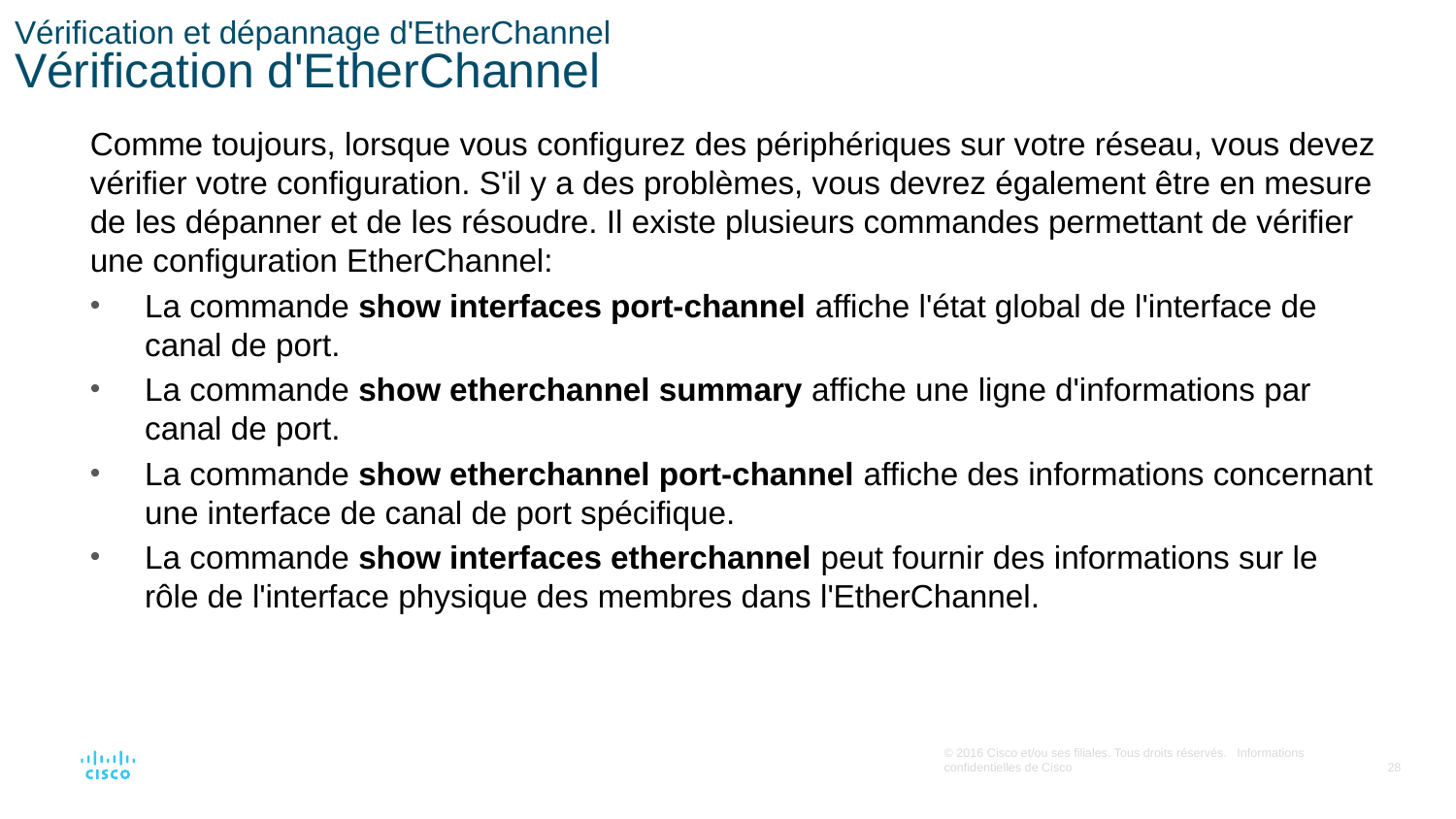

# Vérification et dépannage d'EtherChannel Vérification d'EtherChannel
Comme toujours, lorsque vous configurez des périphériques sur votre réseau, vous devez vérifier votre configuration. S'il y a des problèmes, vous devrez également être en mesure de les dépanner et de les résoudre. Il existe plusieurs commandes permettant de vérifier une configuration EtherChannel:
La commande show interfaces port-channel affiche l'état global de l'interface de canal de port.
La commande show etherchannel summary affiche une ligne d'informations par canal de port.
La commande show etherchannel port-channel affiche des informations concernant une interface de canal de port spécifique.
La commande show interfaces etherchannel peut fournir des informations sur le rôle de l'interface physique des membres dans l'EtherChannel.